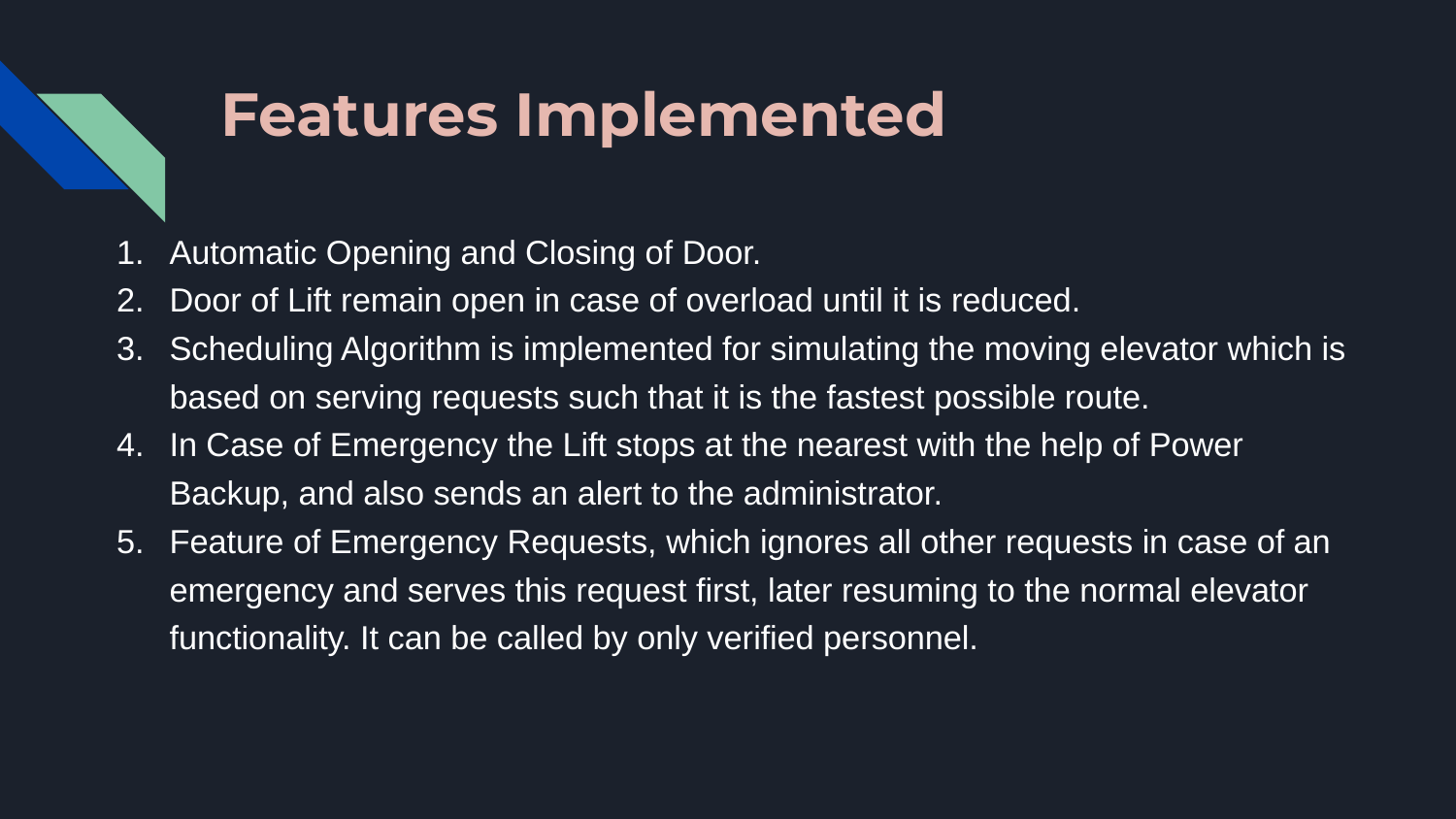

# Features Implemented
Automatic Opening and Closing of Door.
Door of Lift remain open in case of overload until it is reduced.
Scheduling Algorithm is implemented for simulating the moving elevator which is based on serving requests such that it is the fastest possible route.
In Case of Emergency the Lift stops at the nearest with the help of Power Backup, and also sends an alert to the administrator.
Feature of Emergency Requests, which ignores all other requests in case of an emergency and serves this request first, later resuming to the normal elevator functionality. It can be called by only verified personnel.